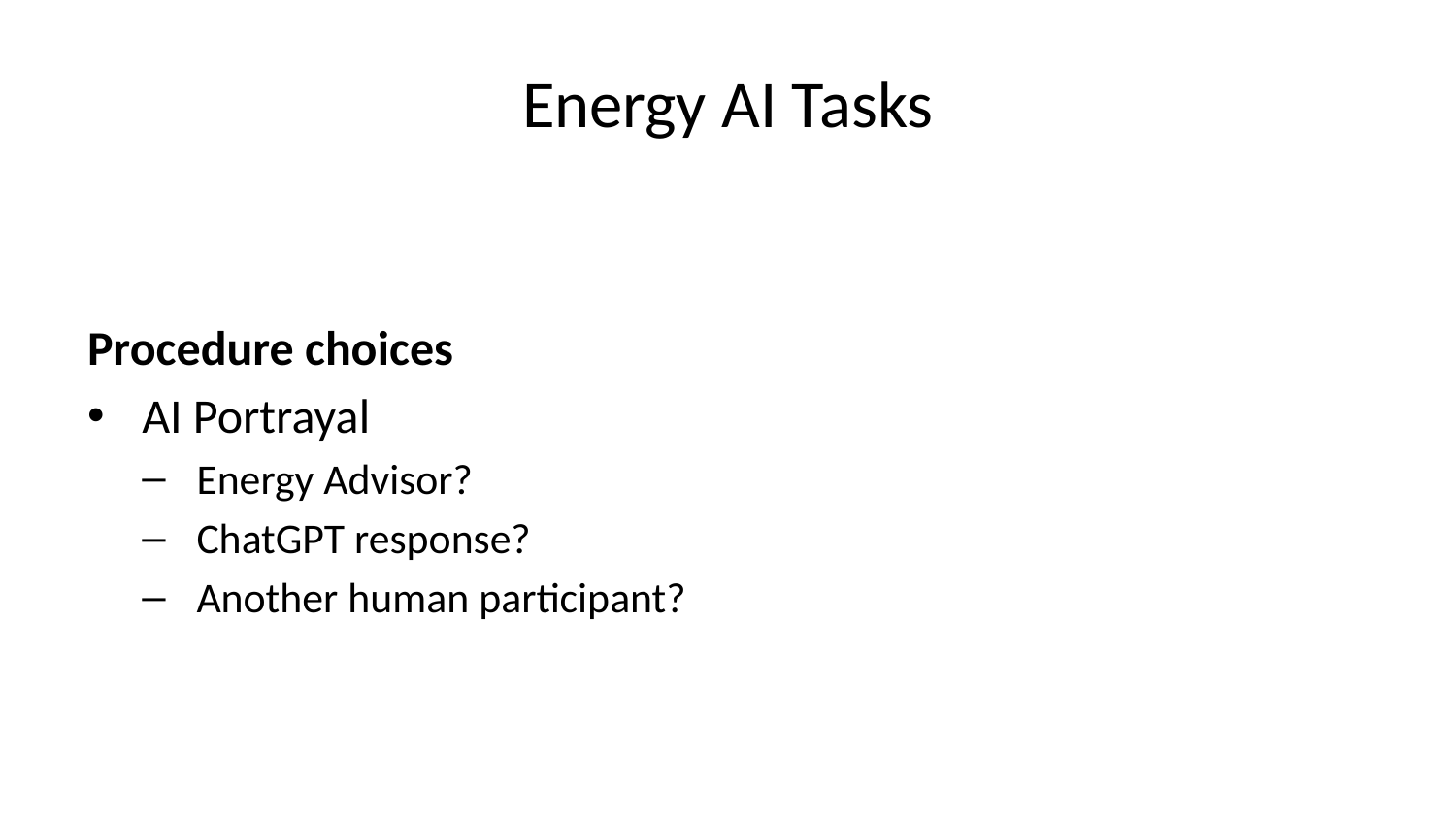

# Energy AI Tasks

Procedure choices
AI Portrayal
Energy Advisor?
ChatGPT response?
Another human participant?